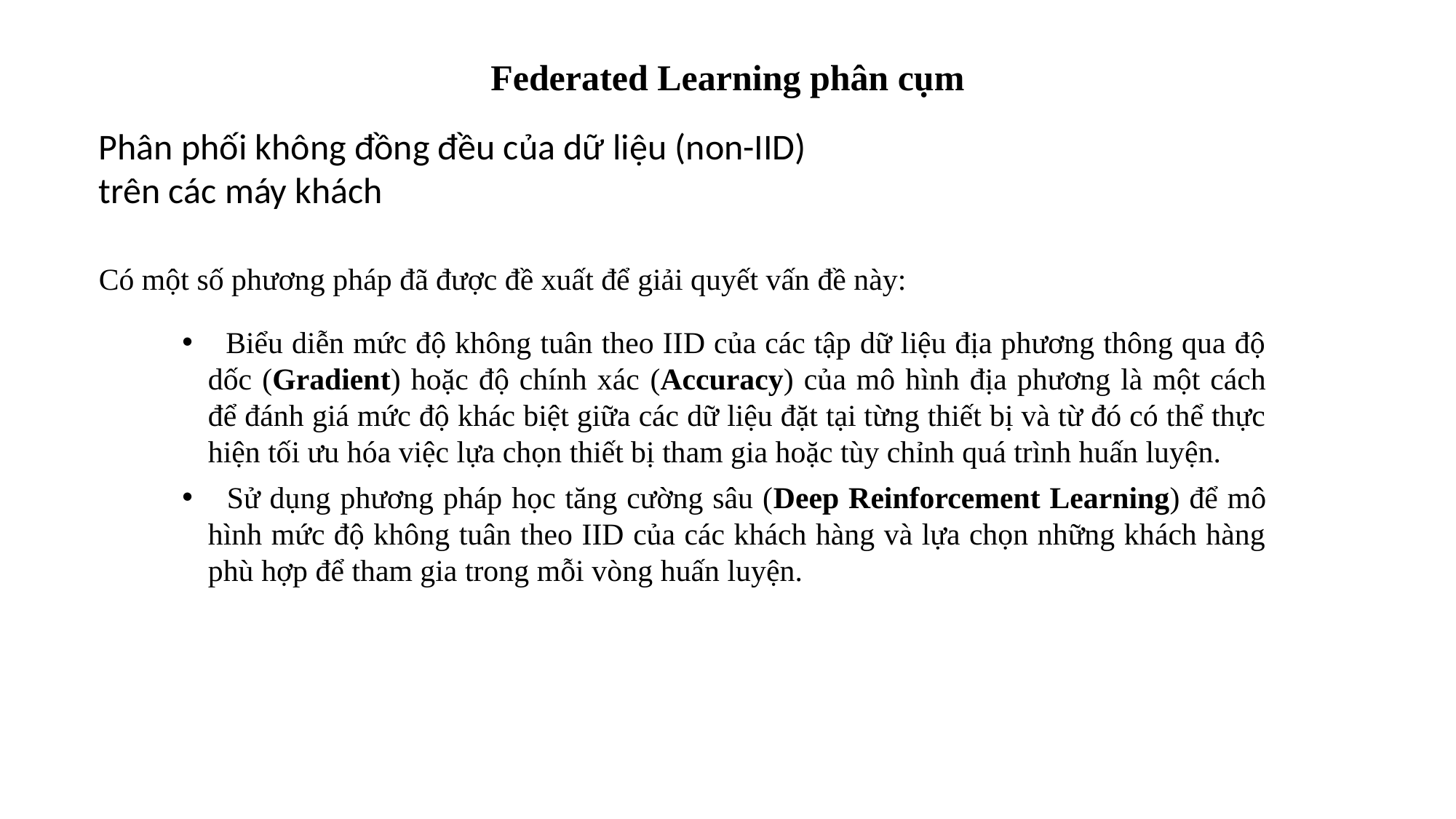

Federated Learning phân cụm
Phân phối không đồng đều của dữ liệu (non-IID) trên các máy khách
Có một số phương pháp đã được đề xuất để giải quyết vấn đề này:
  Biểu diễn mức độ không tuân theo IID của các tập dữ liệu địa phương thông qua độ dốc (Gradient) hoặc độ chính xác (Accuracy) của mô hình địa phương là một cách để đánh giá mức độ khác biệt giữa các dữ liệu đặt tại từng thiết bị và từ đó có thể thực hiện tối ưu hóa việc lựa chọn thiết bị tham gia hoặc tùy chỉnh quá trình huấn luyện.
  Sử dụng phương pháp học tăng cường sâu (Deep Reinforcement Learning) để mô hình mức độ không tuân theo IID của các khách hàng và lựa chọn những khách hàng phù hợp để tham gia trong mỗi vòng huấn luyện.